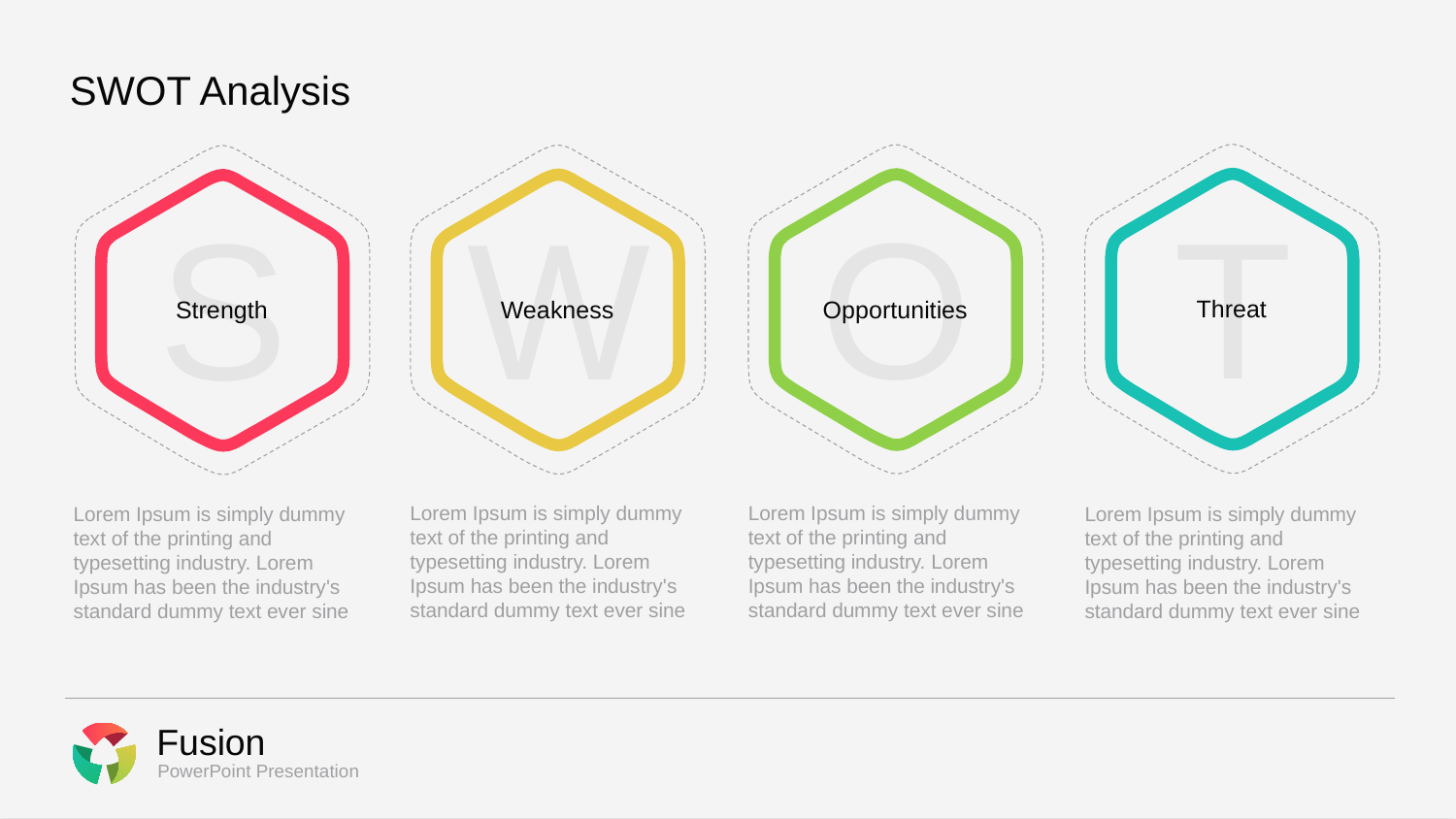

# SWOT Analysis

T
Threat
Lorem Ipsum is simply dummy text of the printing and typesetting industry. Lorem Ipsum has been the industry's standard dummy text ever sine

O
Opportunities
Lorem Ipsum is simply dummy text of the printing and typesetting industry. Lorem Ipsum has been the industry's standard dummy text ever sine

W
Weakness
Lorem Ipsum is simply dummy text of the printing and typesetting industry. Lorem Ipsum has been the industry's standard dummy text ever sine

S
Strength
Lorem Ipsum is simply dummy text of the printing and typesetting industry. Lorem Ipsum has been the industry's standard dummy text ever sine